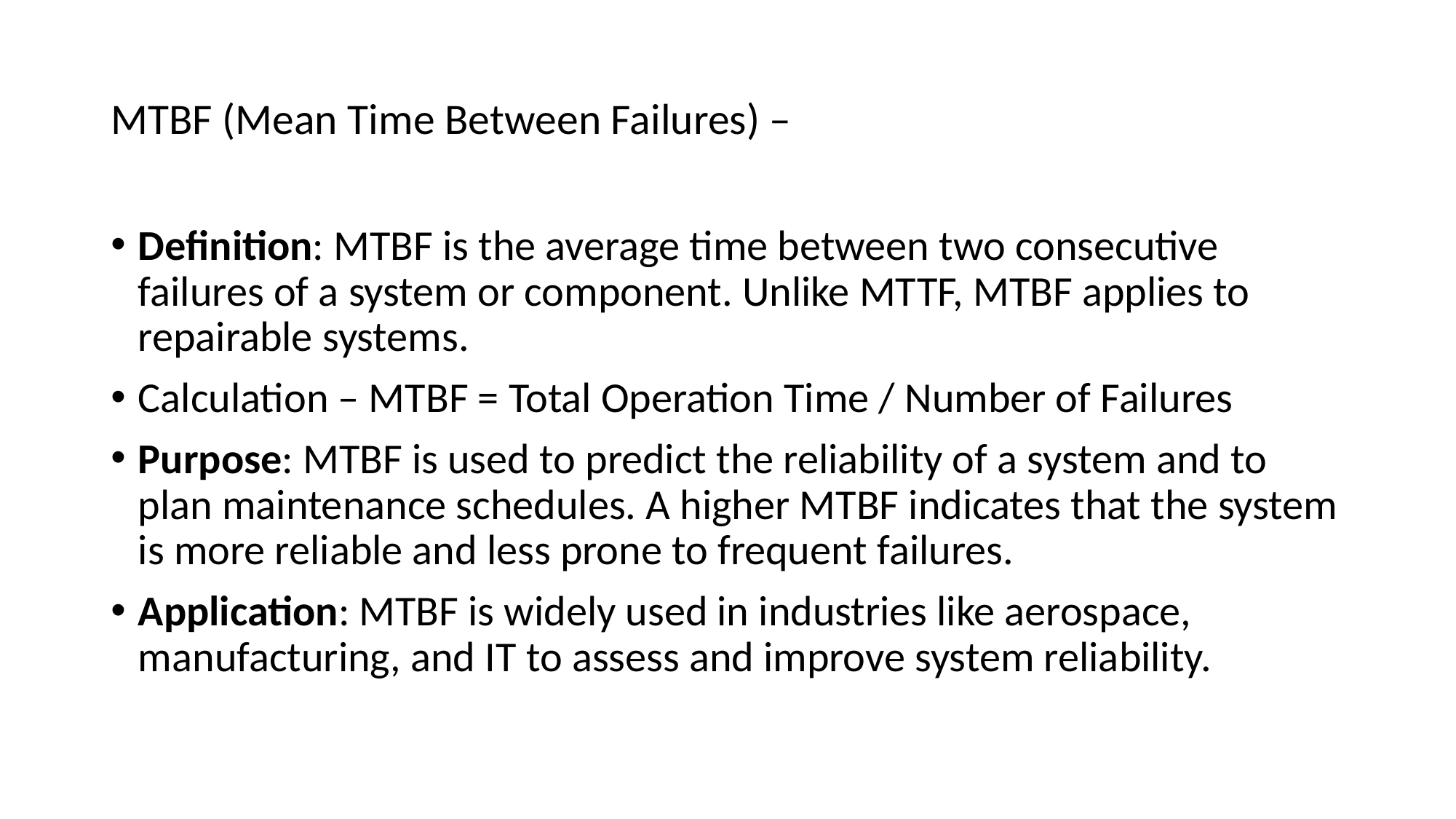

# MTBF (Mean Time Between Failures) –
Definition: MTBF is the average time between two consecutive failures of a system or component. Unlike MTTF, MTBF applies to repairable systems.
Calculation – MTBF = Total Operation Time / Number of Failures
Purpose: MTBF is used to predict the reliability of a system and to plan maintenance schedules. A higher MTBF indicates that the system is more reliable and less prone to frequent failures.
Application: MTBF is widely used in industries like aerospace, manufacturing, and IT to assess and improve system reliability.